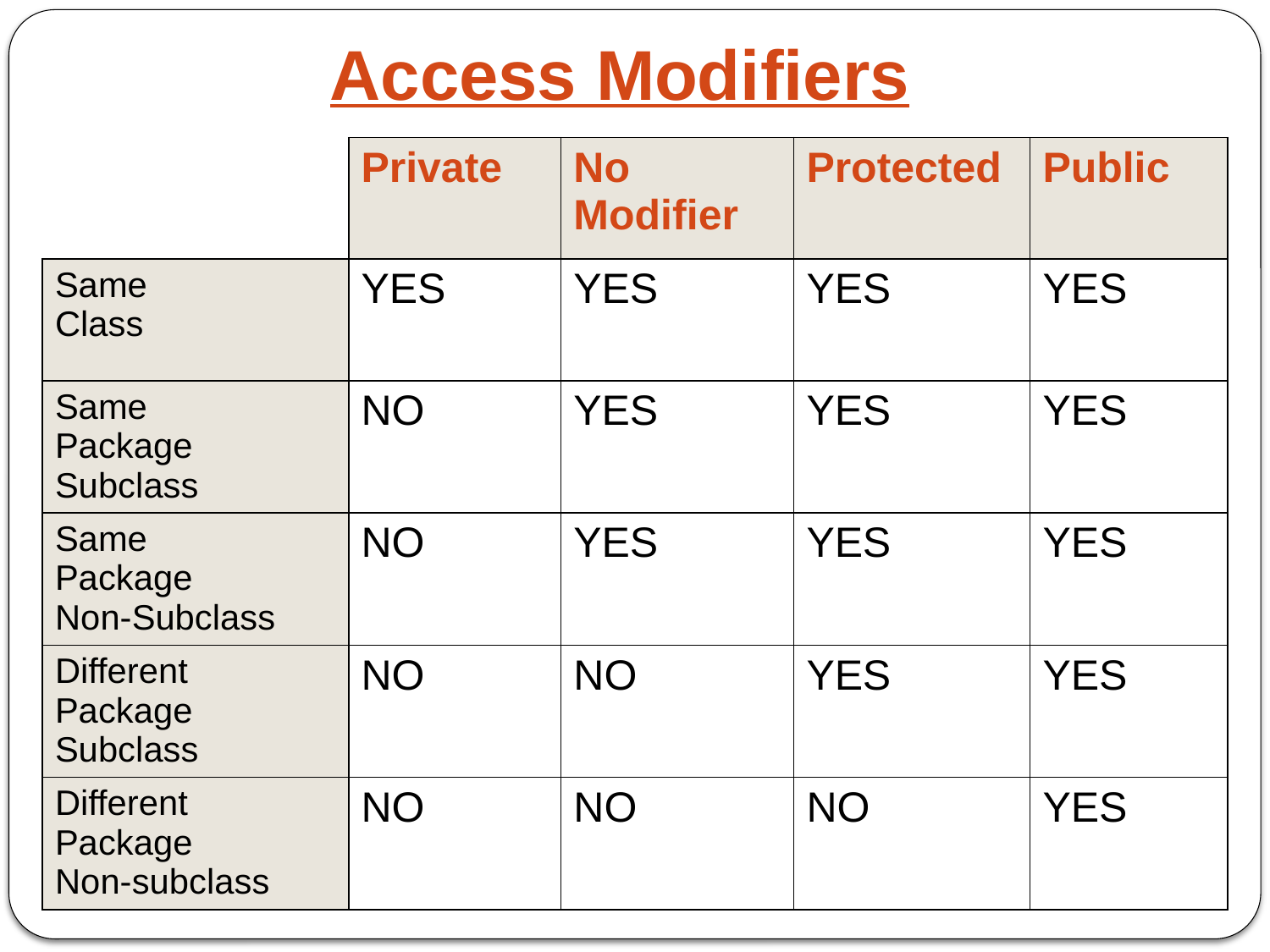

# Access Modifiers
|  | Private | No Modifier | Protected | Public |
| --- | --- | --- | --- | --- |
| Same Class | YES | YES | YES | YES |
| Same Package Subclass | NO | YES | YES | YES |
| Same Package Non-Subclass | NO | YES | YES | YES |
| Different Package Subclass | NO | NO | YES | YES |
| Different Package Non-subclass | NO | NO | NO | YES |